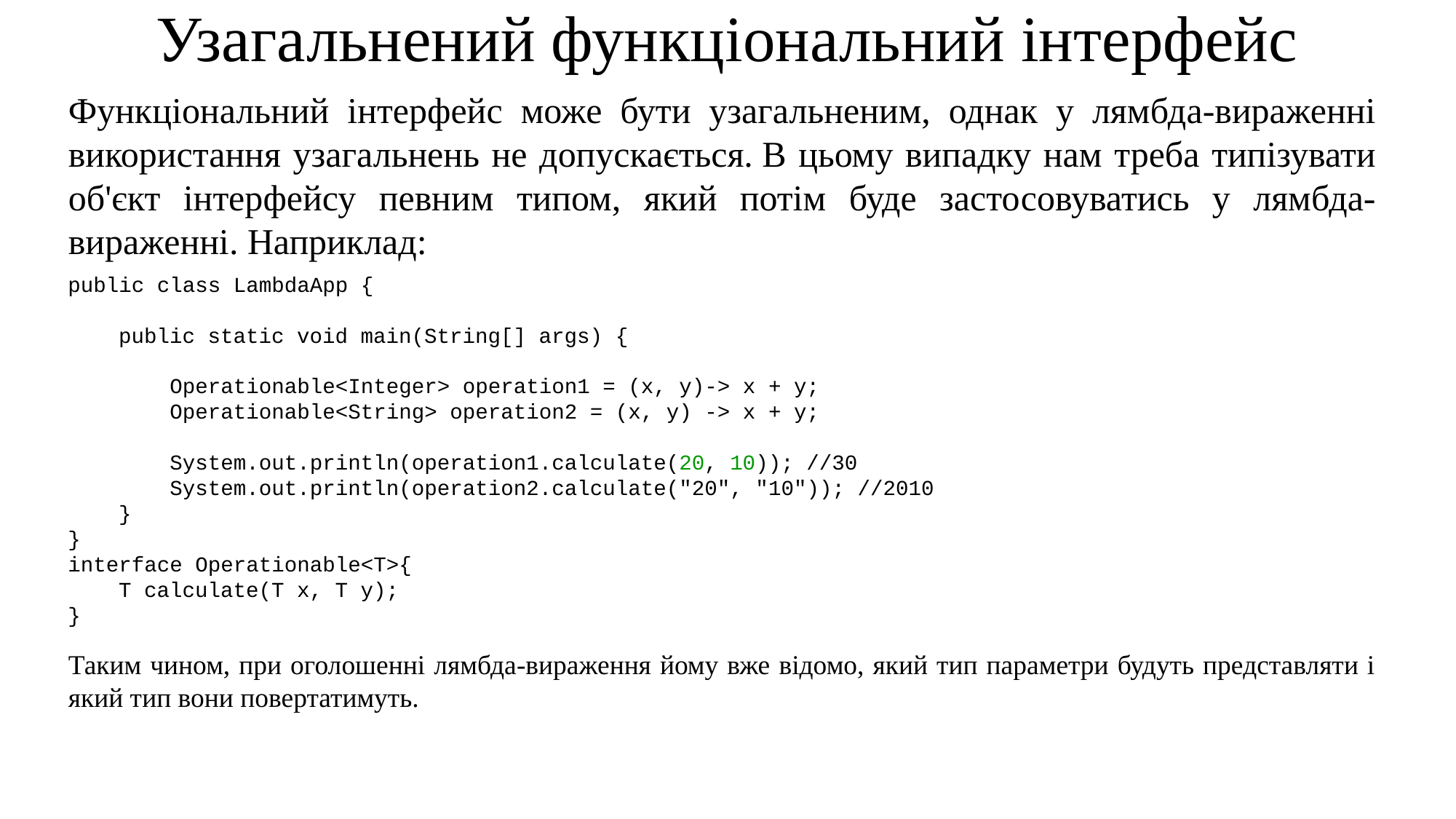

# Узагальнений функціональний інтерфейс
Функціональний інтерфейс може бути узагальненим, однак у лямбда-вираженні використання узагальнень не допускається. В цьому випадку нам треба типізувати об'єкт інтерфейсу певним типом, який потім буде застосовуватись у лямбда-вираженні. Наприклад:
public class LambdaApp {

    public static void main(String[] args) {

        Operationable<Integer> operation1 = (x, y)-> x + y;
        Operationable<String> operation2 = (x, y) -> x + y;

        System.out.println(operation1.calculate(20, 10)); //30
        System.out.println(operation2.calculate("20", "10")); //2010
    }
}
interface Operationable<T>{
    T calculate(T x, T y);
}
Таким чином, при оголошенні лямбда-вираження йому вже відомо, який тип параметри будуть представляти і який тип вони повертатимуть.